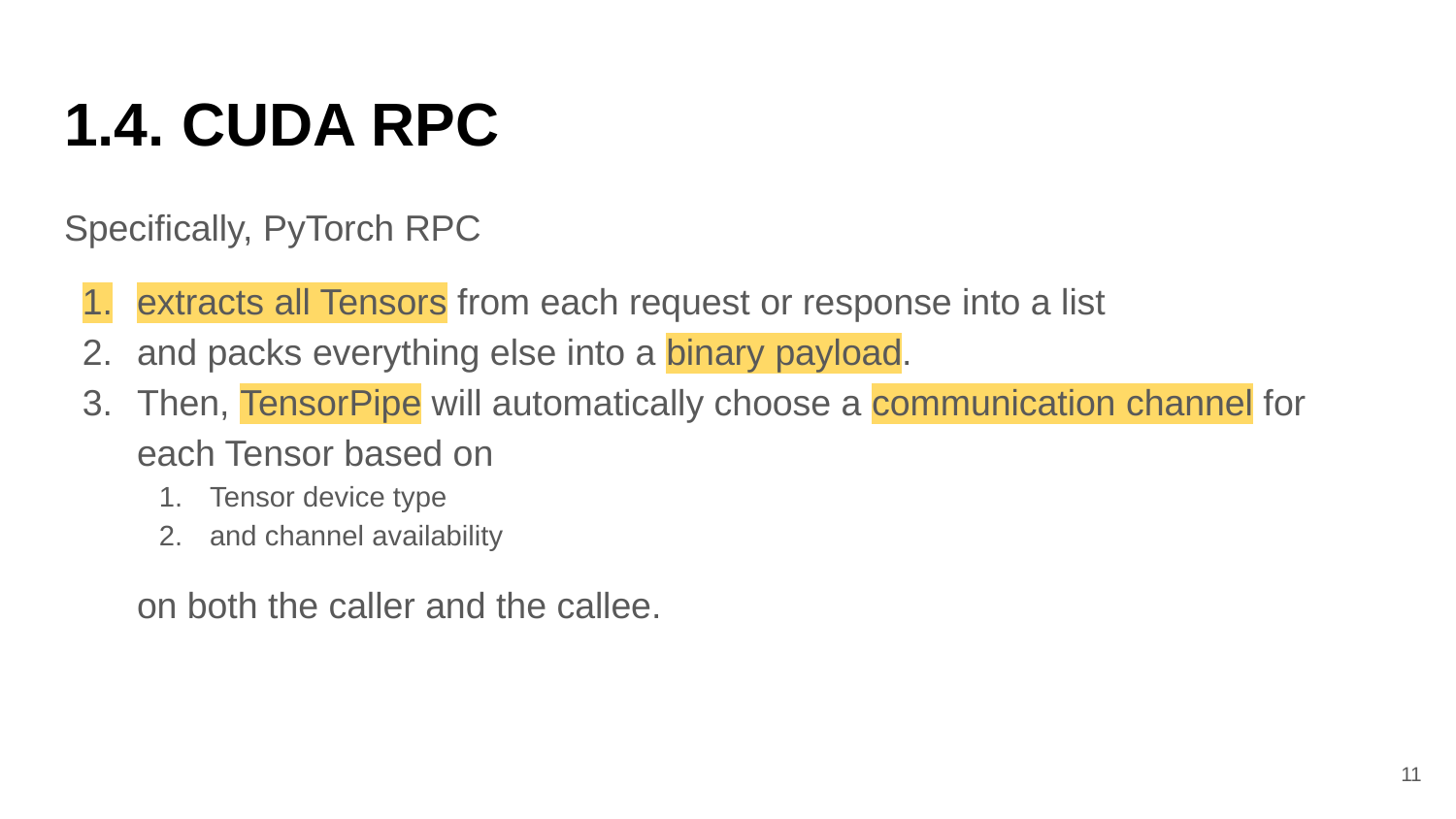

# 1.4. CUDA RPC
Specifically, PyTorch RPC
extracts all Tensors from each request or response into a list
and packs everything else into a binary payload.
Then, TensorPipe will automatically choose a communication channel for each Tensor based on
Tensor device type
and channel availability
on both the caller and the callee.
11